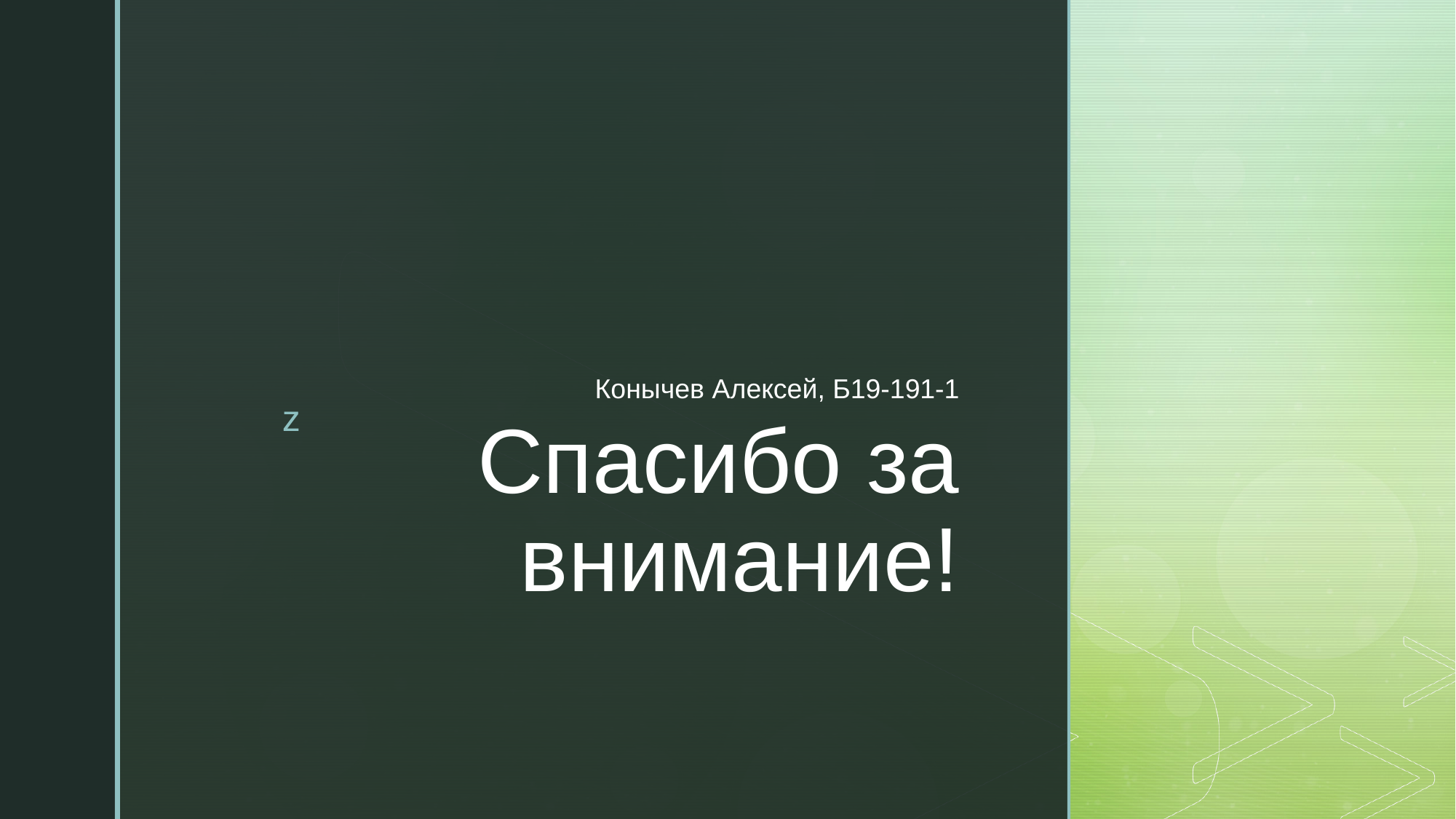

Конычев Алексей, Б19-191-1
# Спасибо за внимание!